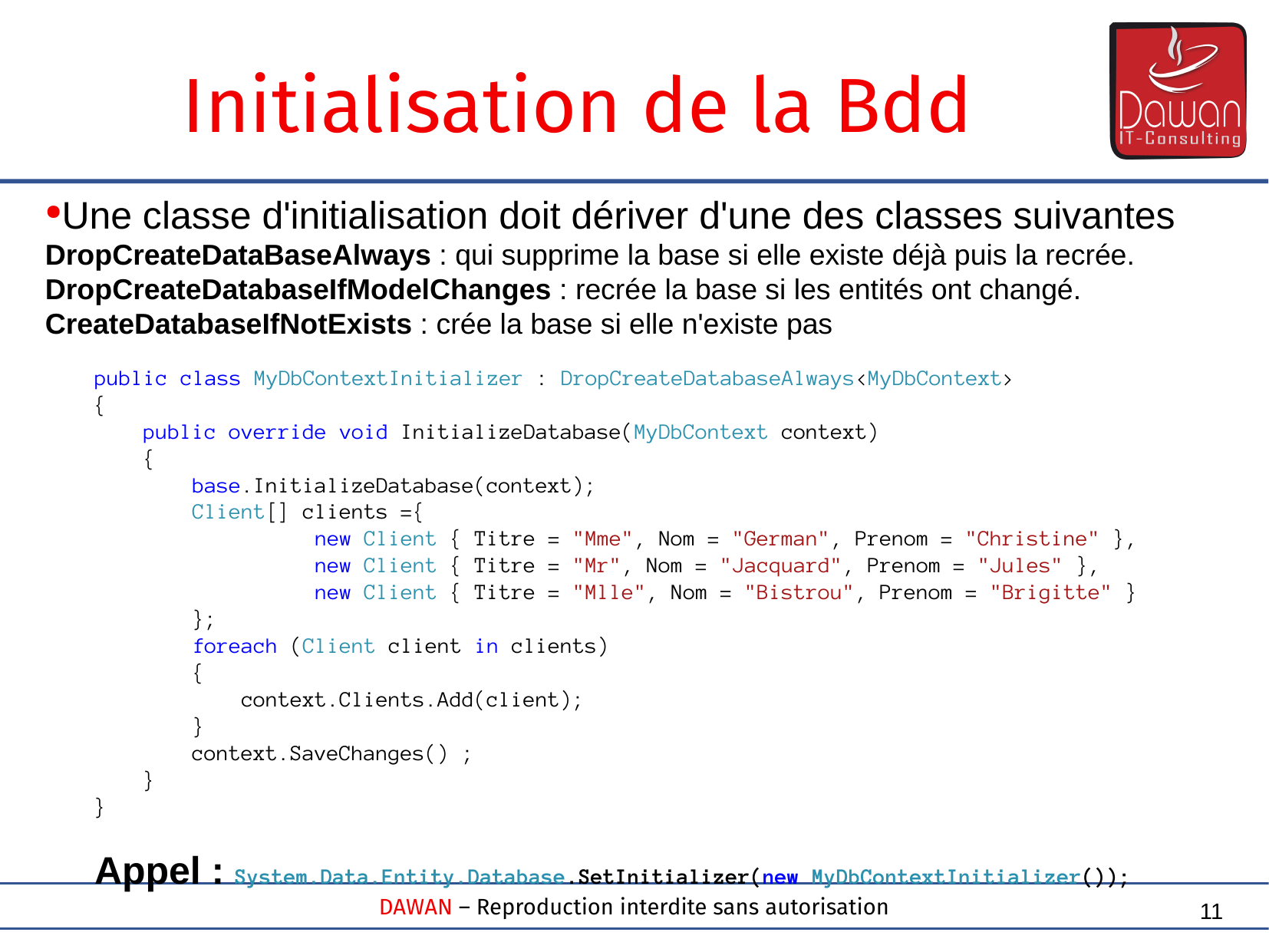

Initialisation de la Bdd
Une classe d'initialisation doit dériver d'une des classes suivantes
DropCreateDataBaseAlways : qui supprime la base si elle existe déjà puis la recrée.
DropCreateDatabaseIfModelChanges : recrée la base si les entités ont changé.
CreateDatabaseIfNotExists : crée la base si elle n'existe pas
      public class MyDbContextInitializer : DropCreateDatabaseAlways<MyDbContext>
    {
        public override void InitializeDatabase(MyDbContext context)
        {
            base.InitializeDatabase(context);
            Client[] clients ={
                      new Client { Titre = "Mme", Nom = "German", Prenom = "Christine" },
                      new Client { Titre = "Mr", Nom = "Jacquard", Prenom = "Jules" },
                      new Client { Titre = "Mlle", Nom = "Bistrou", Prenom = "Brigitte" }
            };
            foreach (Client client in clients)
            {
                context.Clients.Add(client);
            }
            context.SaveChanges() ;
        }
    }
    Appel : System.Data.Entity.Database.SetInitializer(new MyDbContextInitializer());
11